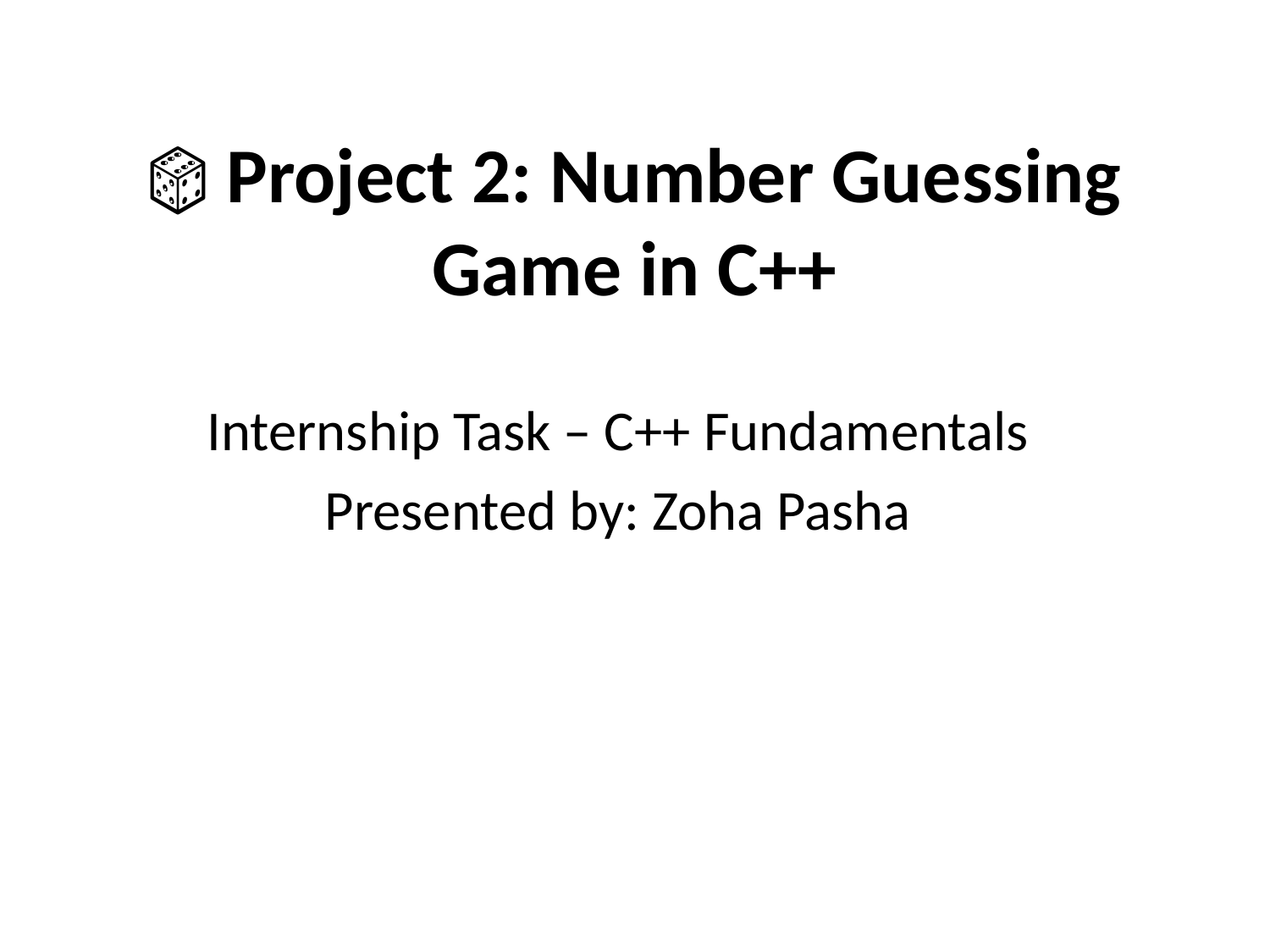

# 🎲 Project 2: Number Guessing Game in C++
Internship Task – C++ Fundamentals
Presented by: Zoha Pasha